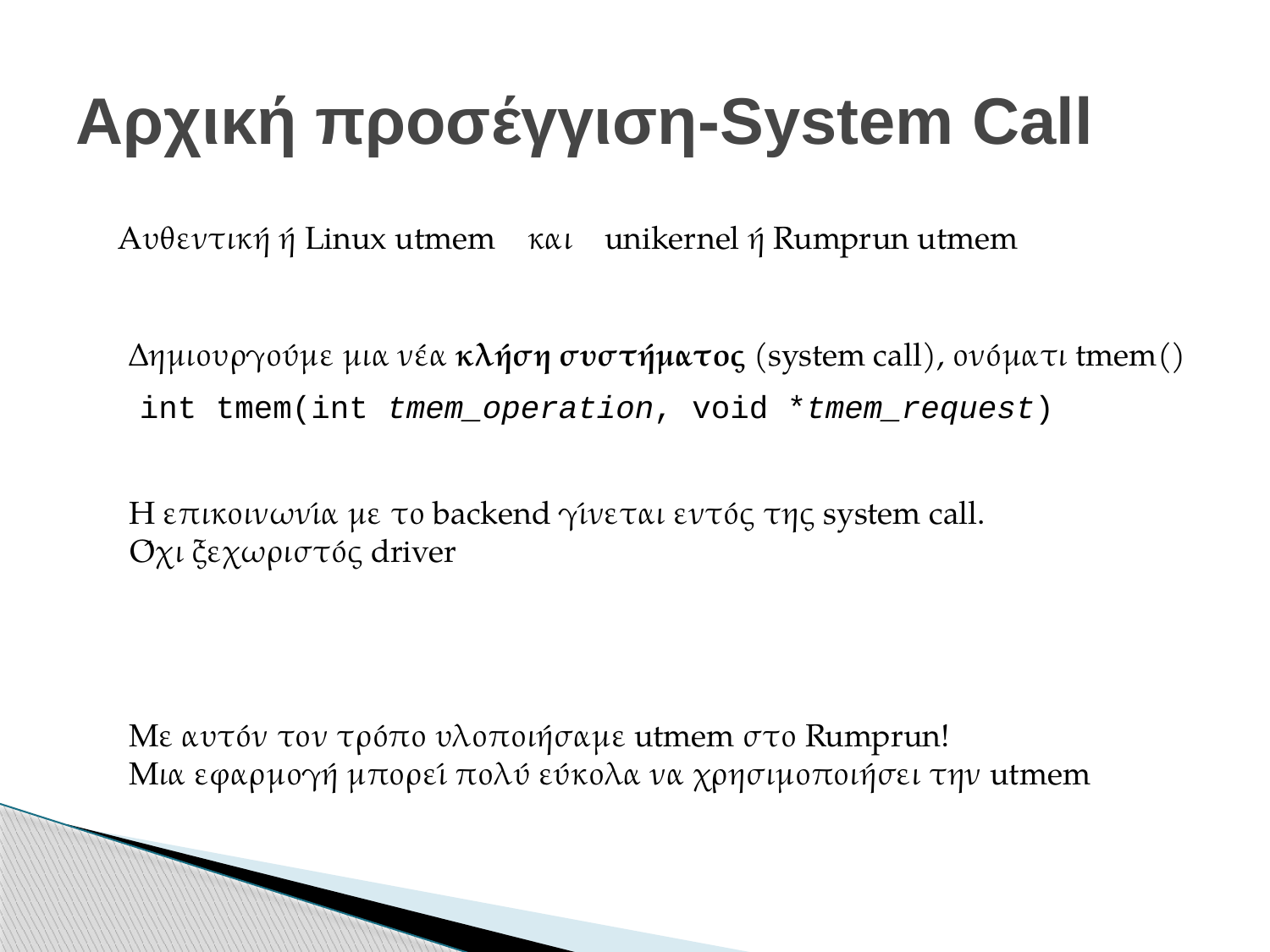

# Αρχική προσέγγιση-System Call
Αυθεντική ή Linux utmem    και    unikernel ή Rumprun utmem
Δημιουργούμε μια νέα κλήση συστήματος (system call), ονόματι tmem()
int tmem(int tmem_operation, void *tmem_request)
Η επικοινωνία με το backend γίνεται εντός της system call.
Όχι ξεχωριστός driver
Με αυτόν τον τρόπο υλοποιήσαμε utmem στο Rumprun!
Μια εφαρμογή μπορεί πολύ εύκολα να χρησιμοποιήσει την utmem